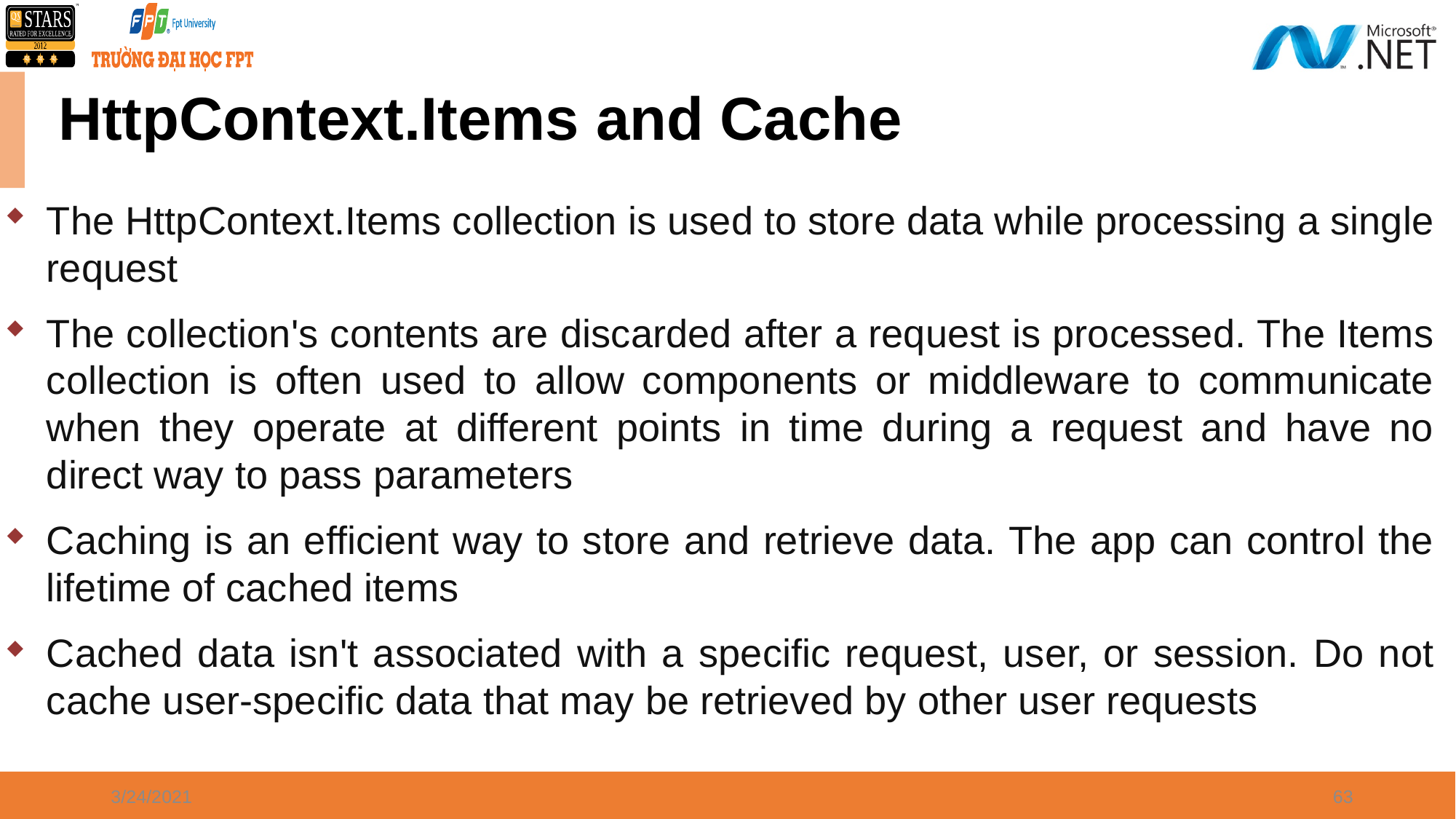

# HttpContext.Items and Cache
The HttpContext.Items collection is used to store data while processing a single request
The collection's contents are discarded after a request is processed. The Items collection is often used to allow components or middleware to communicate when they operate at different points in time during a request and have no direct way to pass parameters
Caching is an efficient way to store and retrieve data. The app can control the lifetime of cached items
Cached data isn't associated with a specific request, user, or session. Do not cache user-specific data that may be retrieved by other user requests
3/24/2021
63